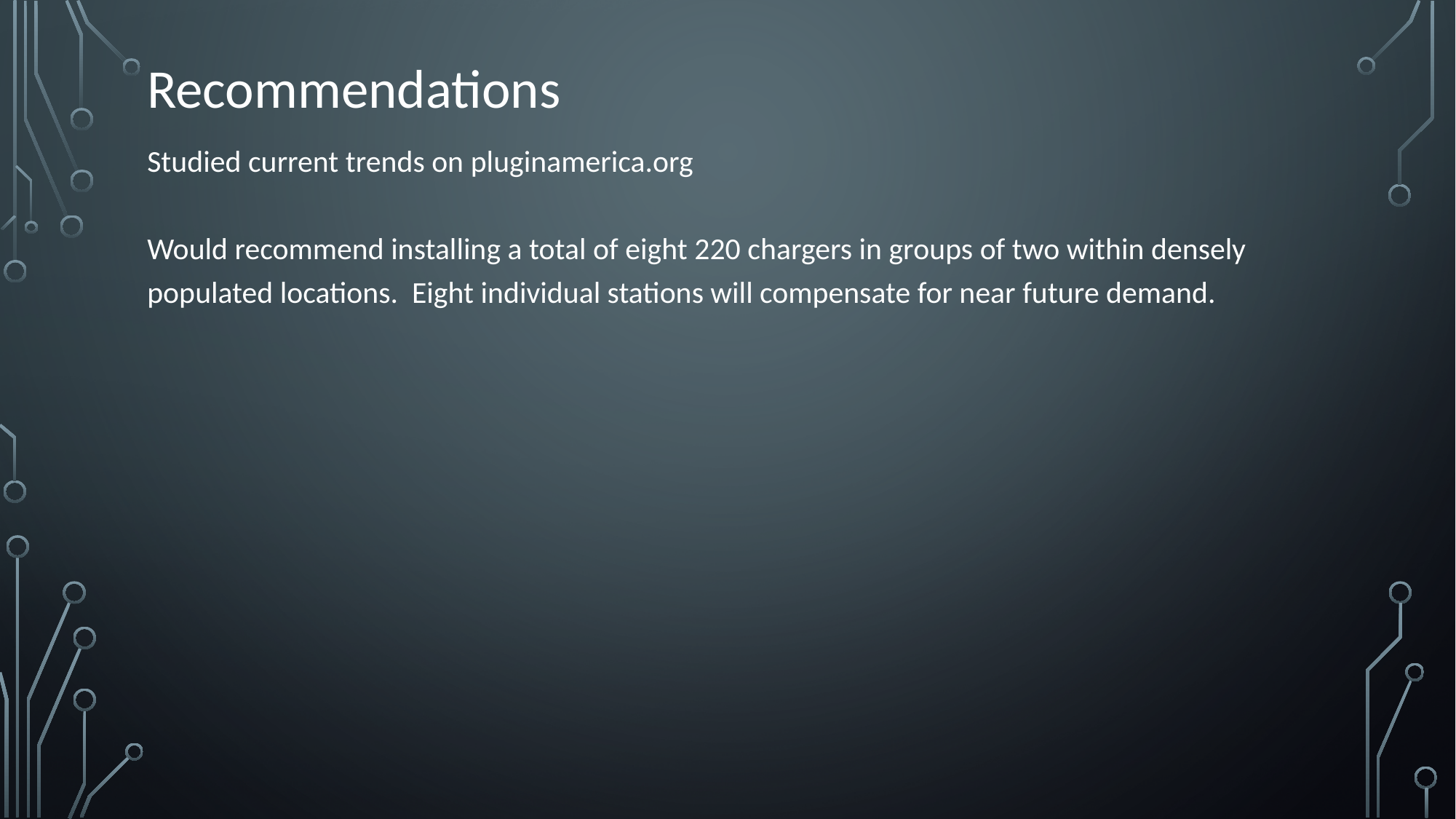

# Recommendations
Studied current trends on pluginamerica.org

Would recommend installing a total of eight 220 chargers in groups of two within densely populated locations.  Eight individual stations will compensate for near future demand.